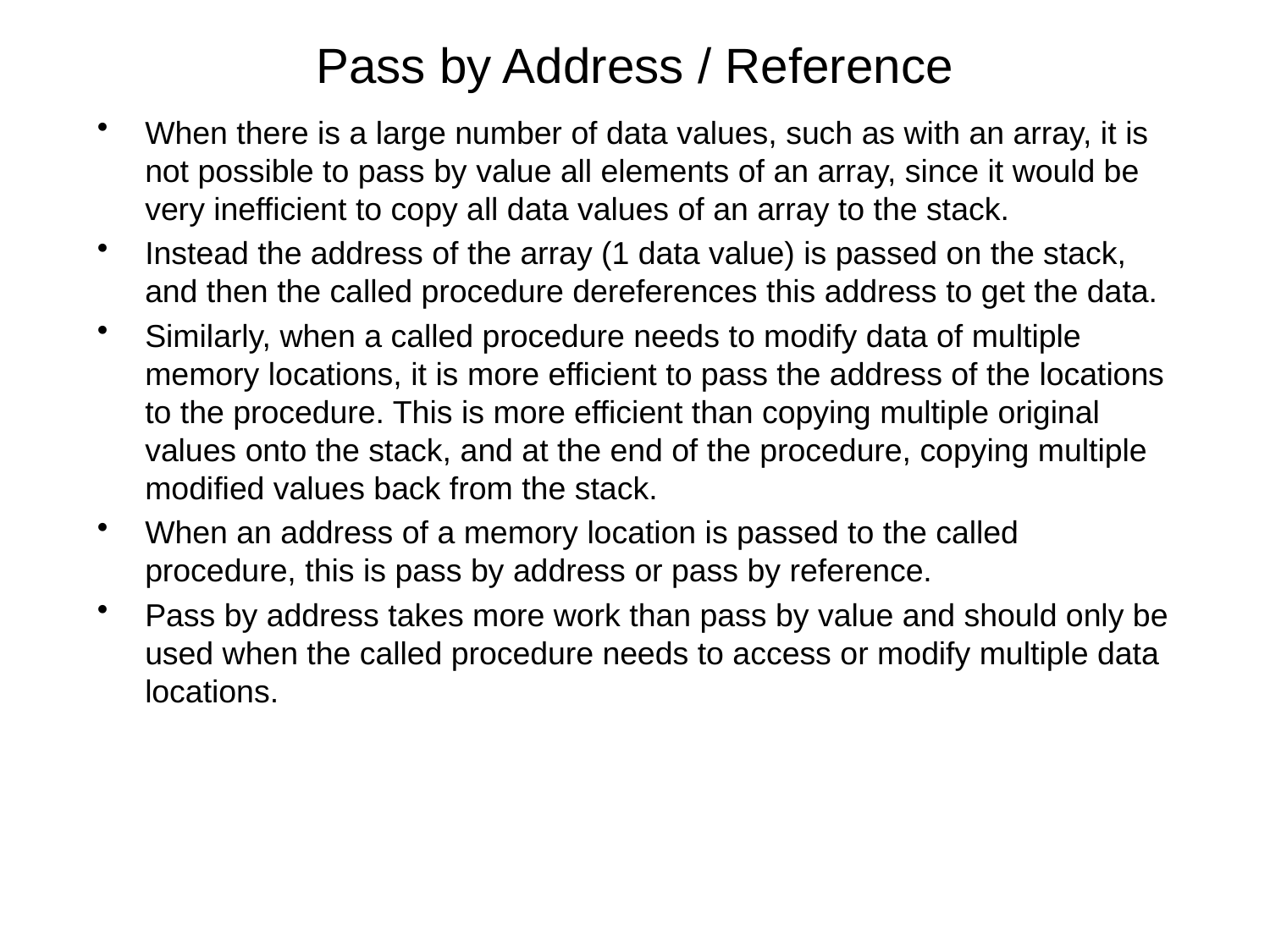

# Pass by Address / Reference
When there is a large number of data values, such as with an array, it is not possible to pass by value all elements of an array, since it would be very inefficient to copy all data values of an array to the stack.
Instead the address of the array (1 data value) is passed on the stack, and then the called procedure dereferences this address to get the data.
Similarly, when a called procedure needs to modify data of multiple memory locations, it is more efficient to pass the address of the locations to the procedure. This is more efficient than copying multiple original values onto the stack, and at the end of the procedure, copying multiple modified values back from the stack.
When an address of a memory location is passed to the called procedure, this is pass by address or pass by reference.
Pass by address takes more work than pass by value and should only be used when the called procedure needs to access or modify multiple data locations.